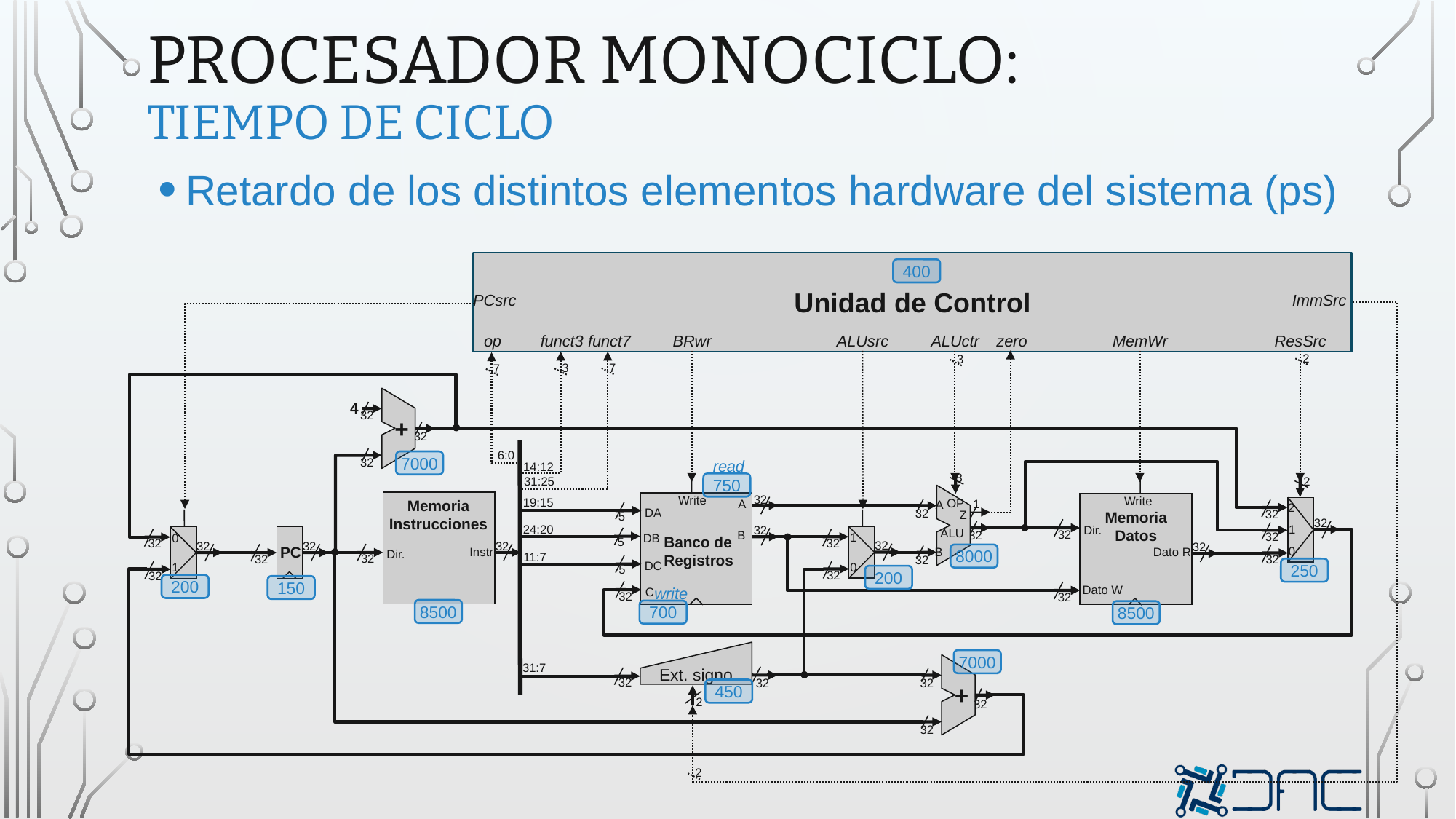

# procesador monociclo: tiempo de ciclo
Retardo de los distintos elementos hardware del sistema (ps)
Unidad de Control
400
PCsrc
ImmSrc

op
funct3
funct7
BRwr
ALUsrc
ALUctr
zero
MemWr
ResSrc
2
3

7
3

7

32
+

32

32

4

6:0
read
7000
14:12

3
2
31:25
750

32
Write
A

DA

5

32
B
DB
Banco de
Registros

5

DC

5

C

32

Write

Memoria
Datos
Dir.

32

32
Dato R

Dato W

32

19:15
Memoria
Instrucciones

32
Instr
Dir.

32

1
A
2

32

32
1

32

0

32

OP

32
Z

24:20
ALU

32
1

0

32
32

32

0

1

32
32

32

32
PC

32

B
11:7
8000

32

250

200

200
150
write
8500
700
8500
Ext. signo

32
32

7000

32
+

32

32

31:7

450
2

2